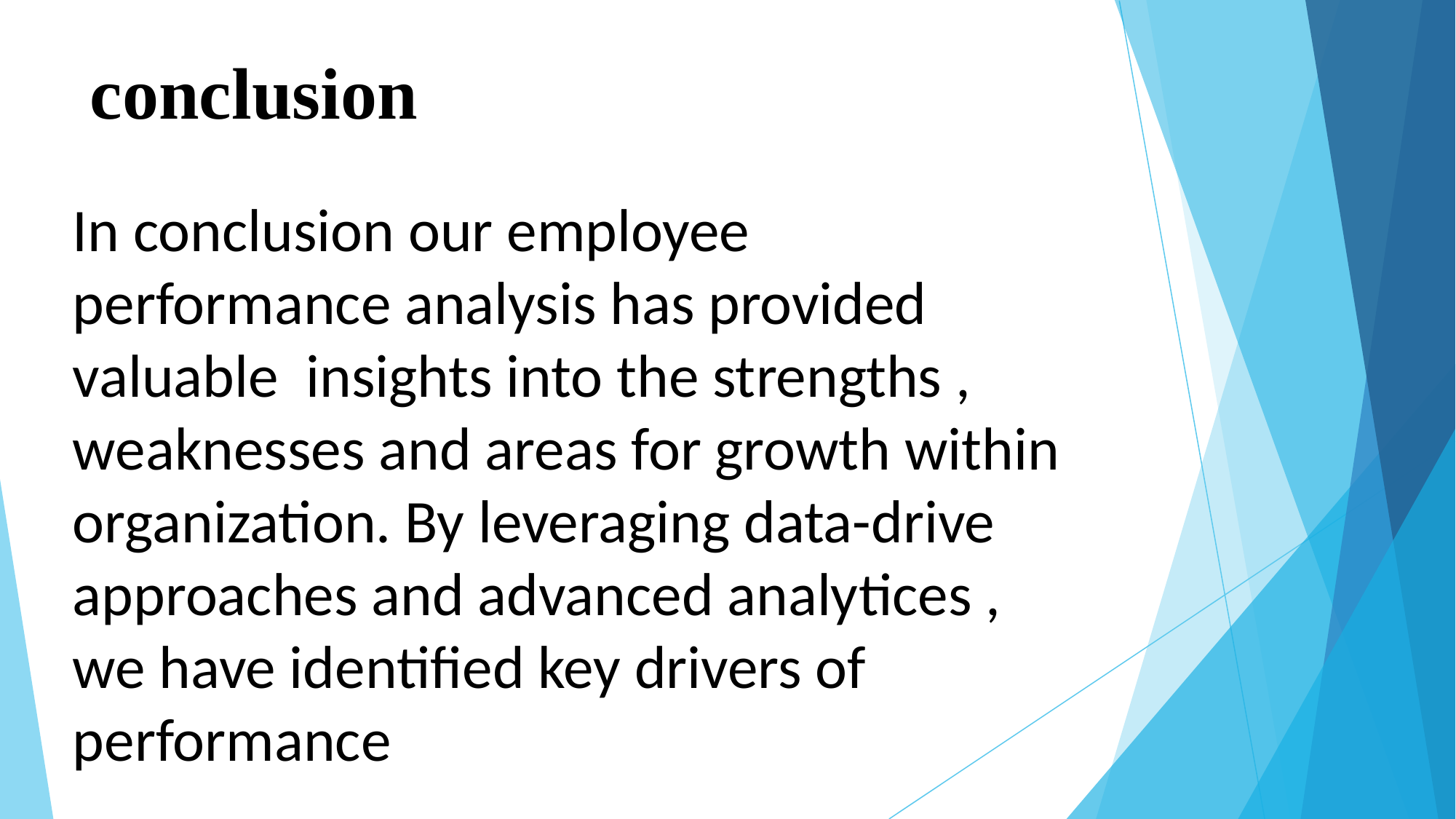

# conclusion
In conclusion our employee performance analysis has provided valuable  insights into the strengths , weaknesses and areas for growth within organization. By leveraging data-drive approaches and advanced analytices , we have identified key drivers of performance